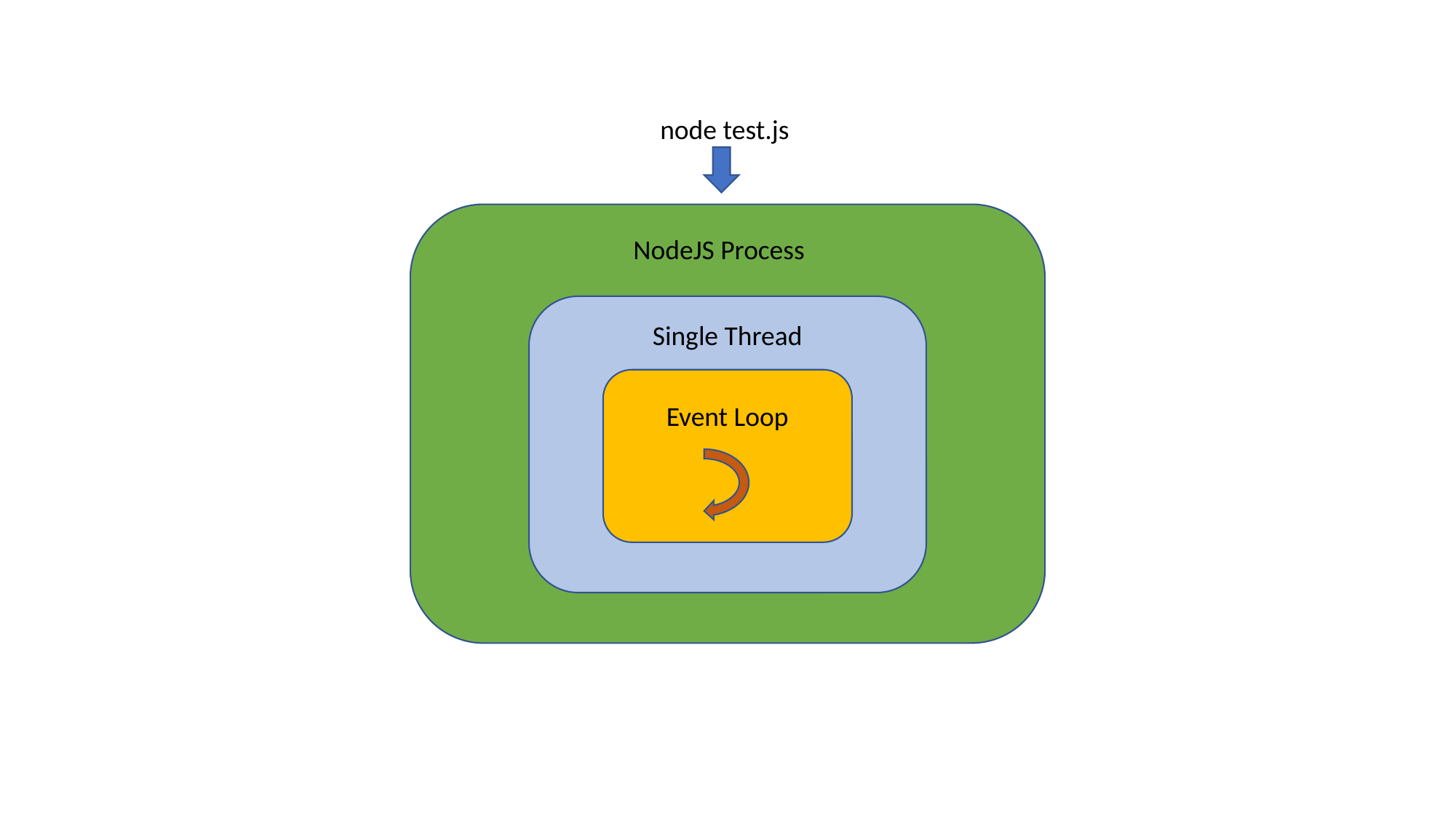

node test.js

NodeJS Process

Single Thread

Event Loop